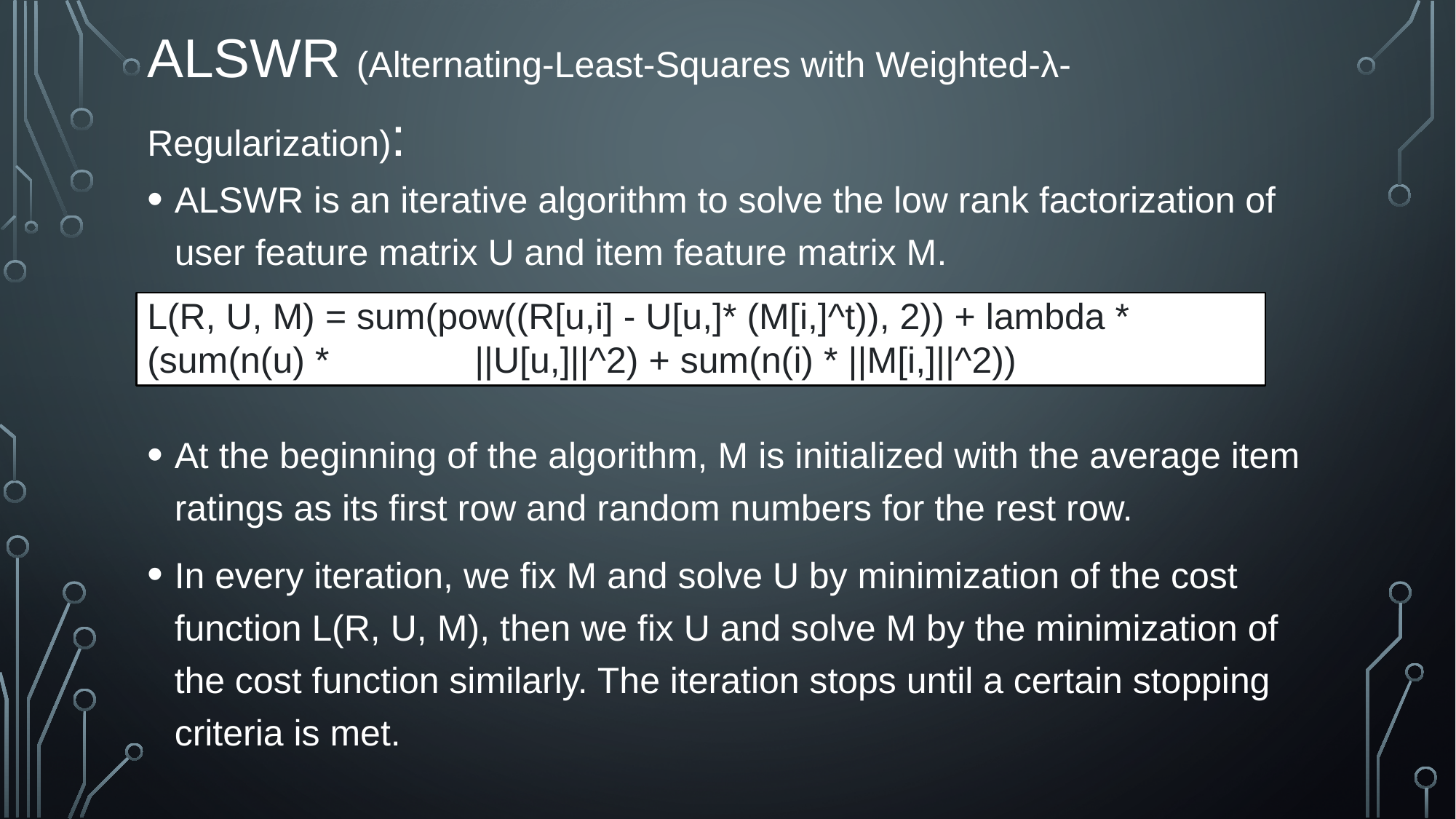

# ALSWR (Alternating-Least-Squares with Weighted-λ-Regularization):
ALSWR is an iterative algorithm to solve the low rank factorization of user feature matrix U and item feature matrix M.

At the beginning of the algorithm, M is initialized with the average item ratings as its first row and random numbers for the rest row.
In every iteration, we fix M and solve U by minimization of the cost function L(R, U, M), then we fix U and solve M by the minimization of the cost function similarly. The iteration stops until a certain stopping criteria is met.
L(R, U, M) = sum(pow((R[u,i] - U[u,]* (M[i,]^t)), 2)) + lambda * (sum(n(u) * 		||U[u,]||^2) + sum(n(i) * ||M[i,]||^2))